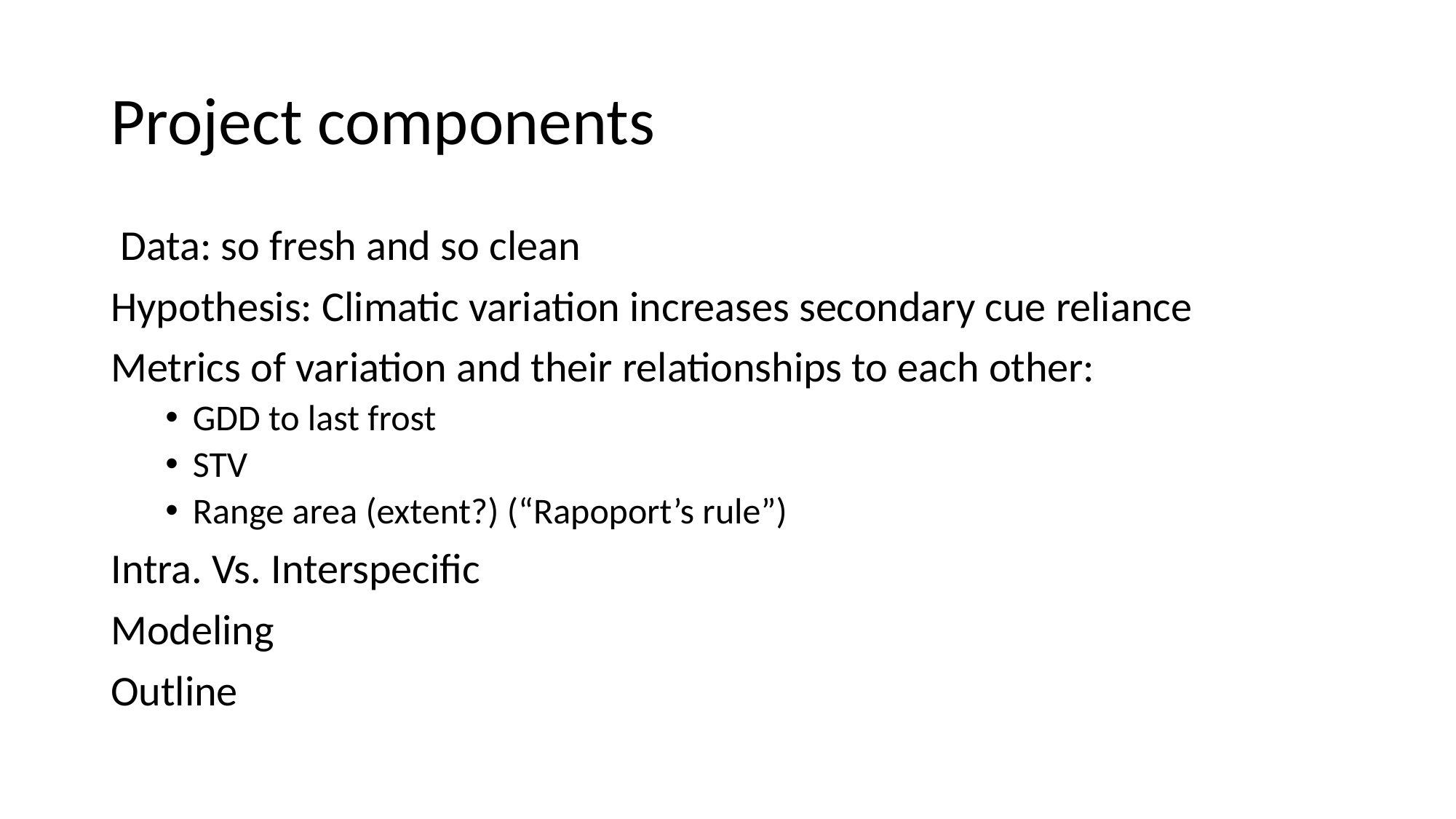

# Project components
 Data: so fresh and so clean
Hypothesis: Climatic variation increases secondary cue reliance
Metrics of variation and their relationships to each other:
GDD to last frost
STV
Range area (extent?) (“Rapoport’s rule”)
Intra. Vs. Interspecific
Modeling
Outline